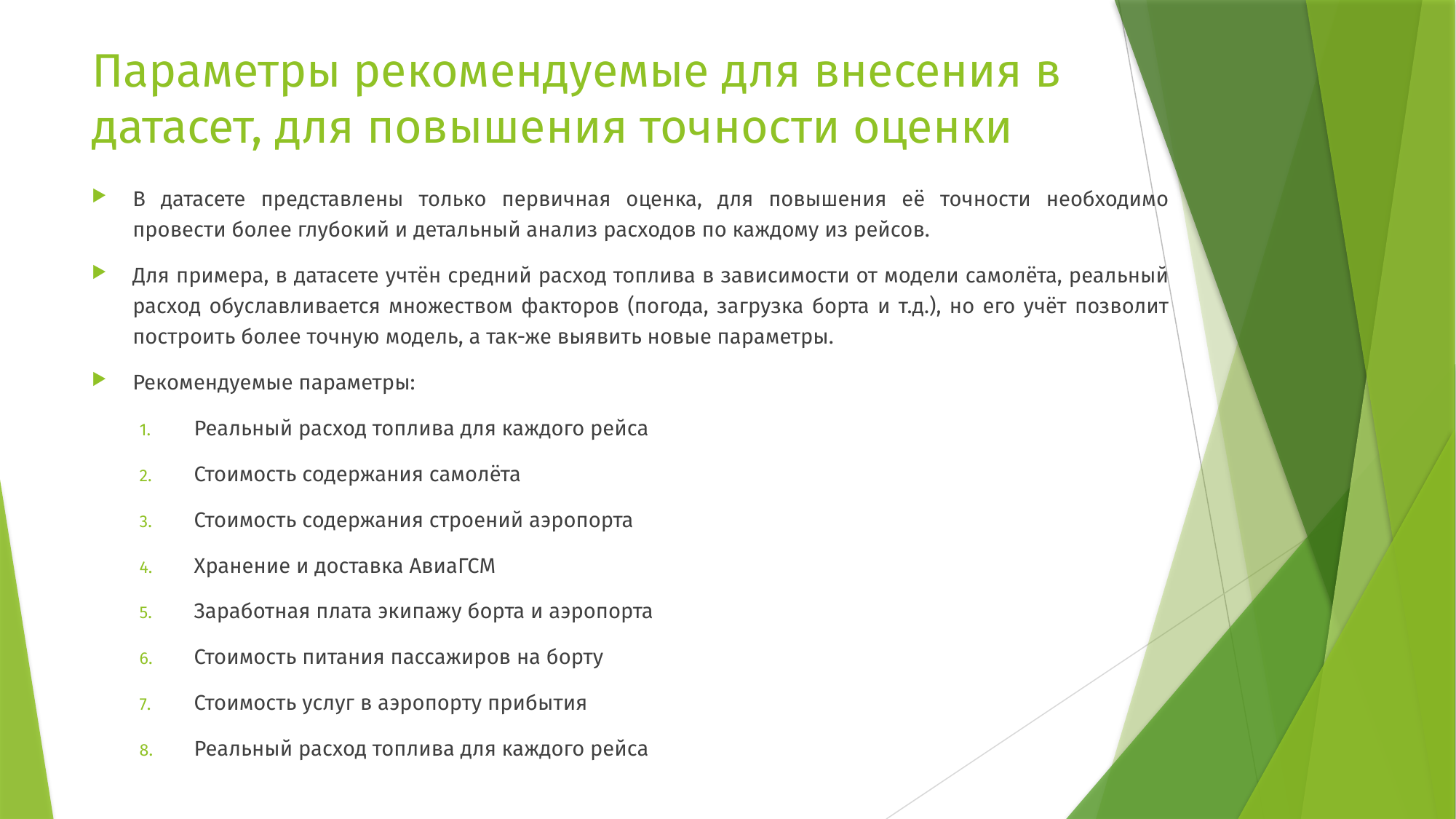

# Параметры рекомендуемые для внесения в датасет, для повышения точности оценки
В датасете представлены только первичная оценка, для повышения её точности необходимо провести более глубокий и детальный анализ расходов по каждому из рейсов.
Для примера, в датасете учтён средний расход топлива в зависимости от модели самолёта, реальный расход обуславливается множеством факторов (погода, загрузка борта и т.д.), но его учёт позволит построить более точную модель, а так-же выявить новые параметры.
Рекомендуемые параметры:
Реальный расход топлива для каждого рейса
Стоимость содержания самолёта
Стоимость содержания строений аэропорта
Хранение и доставка АвиаГСМ
Заработная плата экипажу борта и аэропорта
Стоимость питания пассажиров на борту
Стоимость услуг в аэропорту прибытия
Реальный расход топлива для каждого рейса